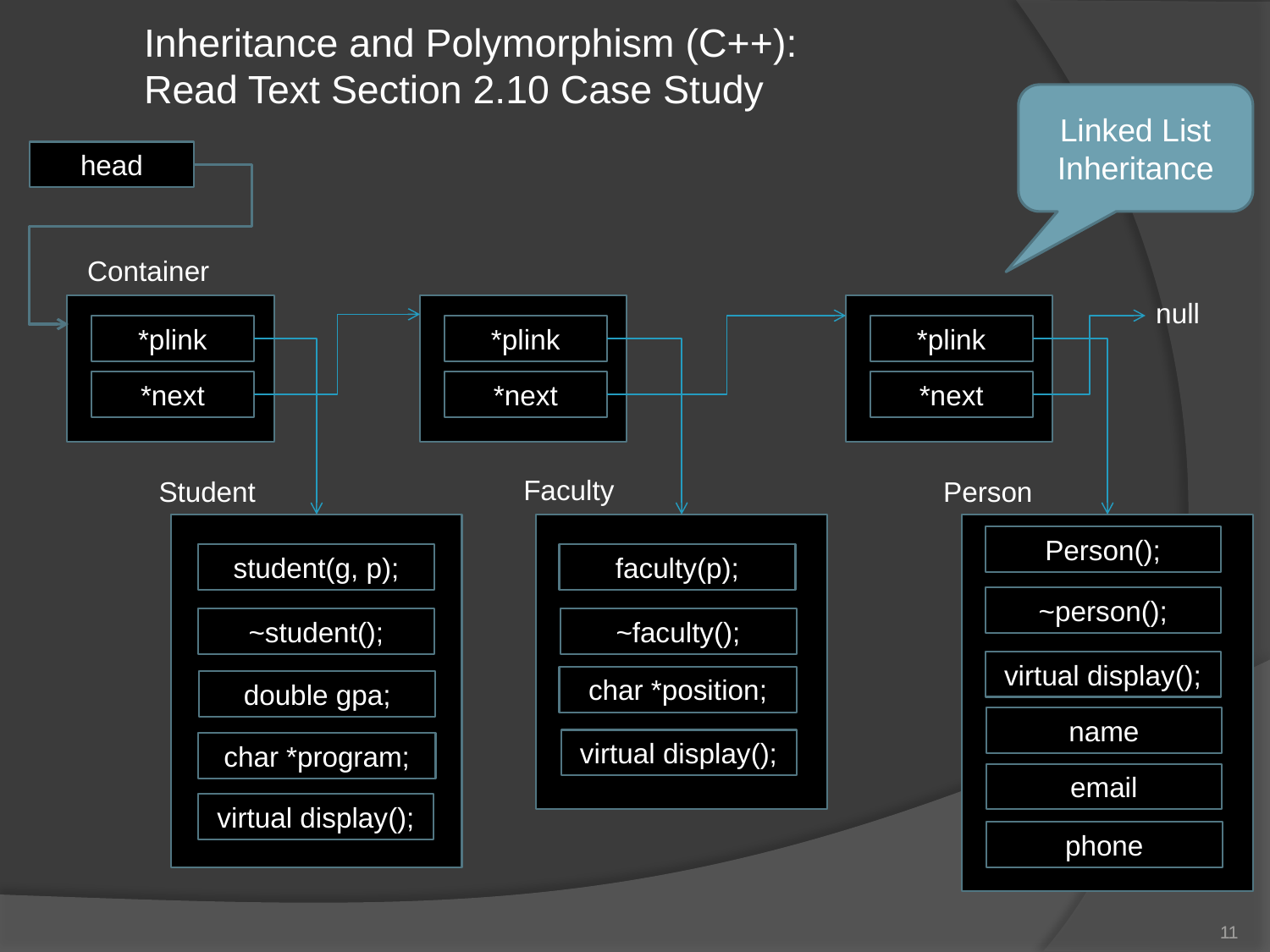

# Inheritance and Polymorphism (C++): Read Text Section 2.10 Case Study
Linked List
Inheritance
head

Container
null

*plink
*plink
*plink
*next
*next
*next
Faculty
Student
Person

Person();
student(g, p);
faculty(p);
~person();
~faculty();
~student();
virtual display();
char *position;
double gpa;
name
virtual display();
char *program;
email
virtual display();
phone
11
11